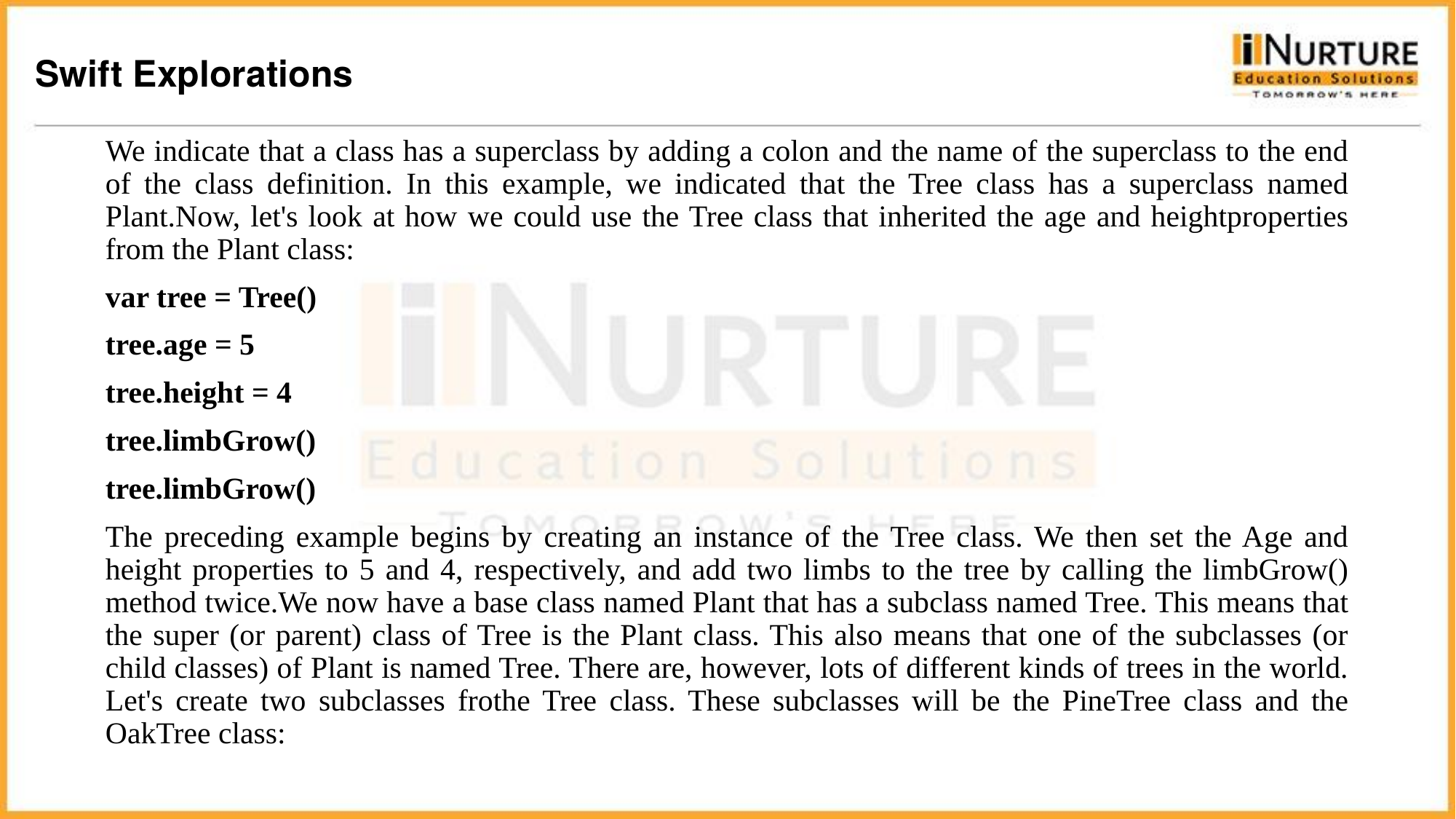

Swift Explorations
We indicate that a class has a superclass by adding a colon and the name of the superclass to the end of the class definition. In this example, we indicated that the Tree class has a superclass named Plant.Now, let's look at how we could use the Tree class that inherited the age and heightproperties from the Plant class:
var tree = Tree()
tree.age = 5
tree.height = 4
tree.limbGrow()
tree.limbGrow()
The preceding example begins by creating an instance of the Tree class. We then set the Age and height properties to 5 and 4, respectively, and add two limbs to the tree by calling the limbGrow() method twice.We now have a base class named Plant that has a subclass named Tree. This means that the super (or parent) class of Tree is the Plant class. This also means that one of the subclasses (or child classes) of Plant is named Tree. There are, however, lots of different kinds of trees in the world. Let's create two subclasses frothe Tree class. These subclasses will be the PineTree class and the OakTree class: